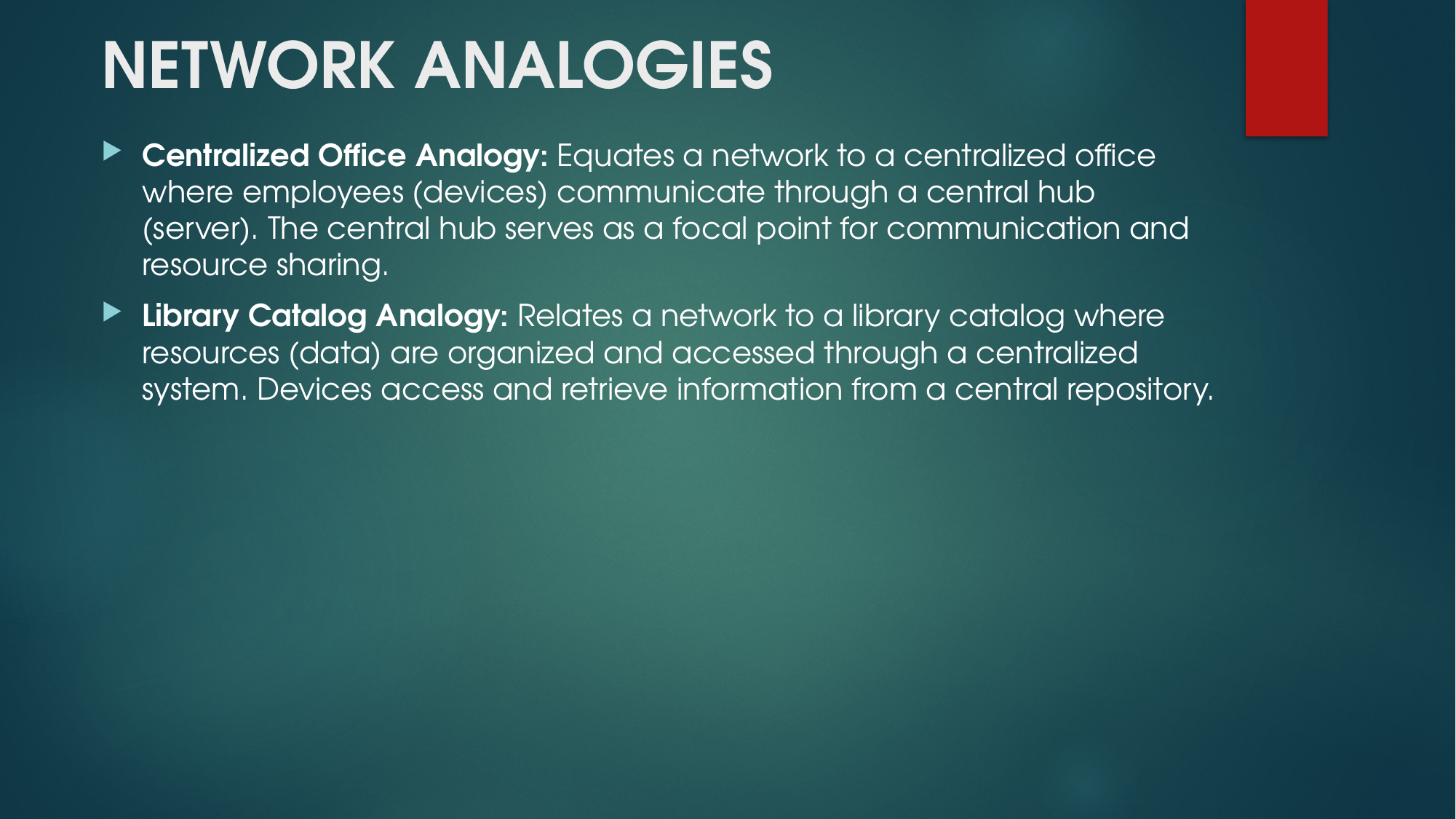

# NETWORK ANALOGIES
Centralized Office Analogy: Equates a network to a centralized office where employees (devices) communicate through a central hub (server). The central hub serves as a focal point for communication and resource sharing.
Library Catalog Analogy: Relates a network to a library catalog where resources (data) are organized and accessed through a centralized system. Devices access and retrieve information from a central repository.